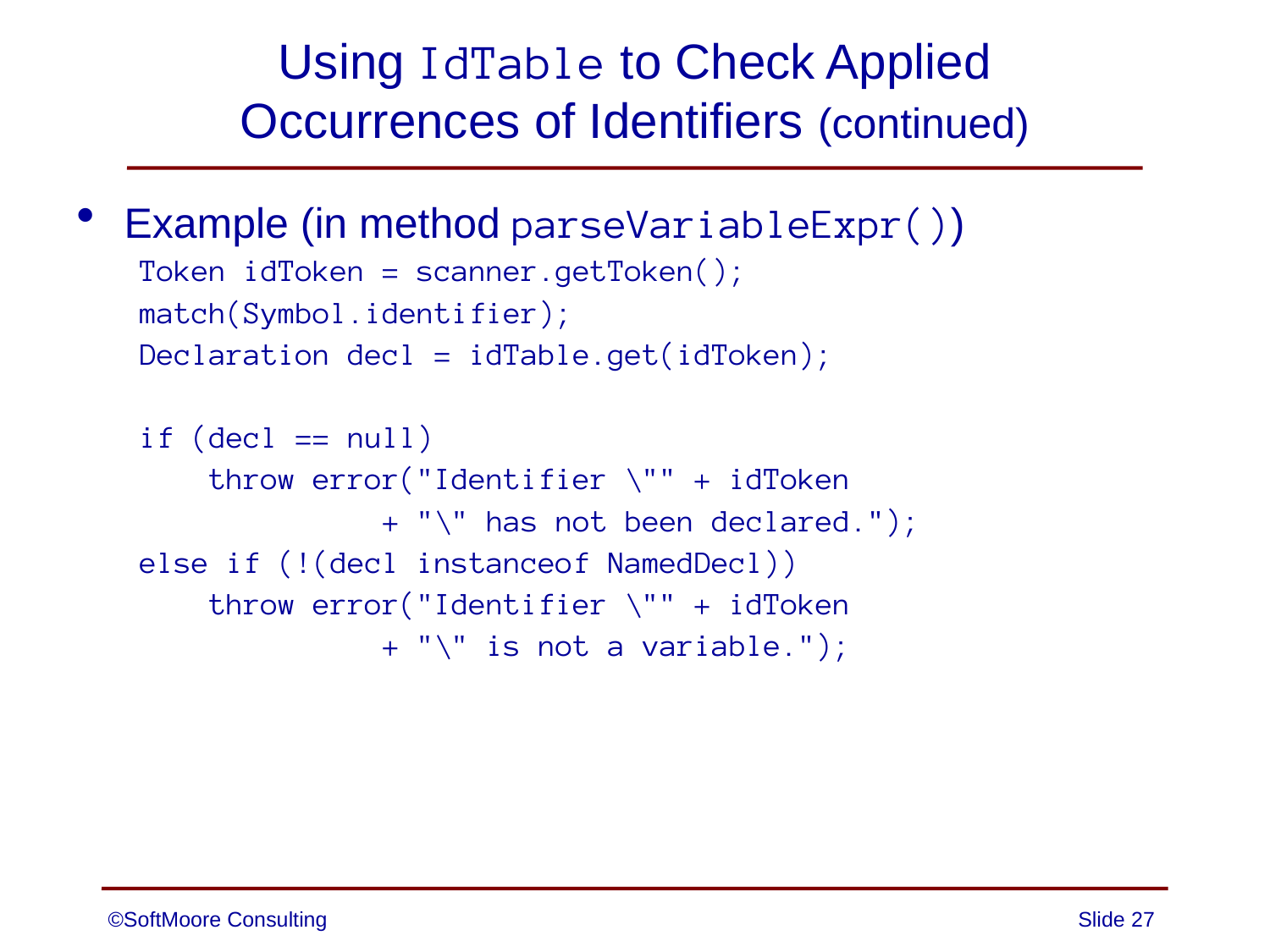

# Using IdTable to Check Applied Occurrences of Identifiers (continued)
Example (in method parseVariableExpr())
Token idToken = scanner.getToken();
match(Symbol.identifier);
Declaration decl = idTable.get(idToken);

if (decl == null)
    throw error("Identifier \"" + idToken
              + "\" has not been declared.");
else if (!(decl instanceof NamedDecl))
    throw error("Identifier \"" + idToken
              + "\" is not a variable.");
©SoftMoore Consulting
Slide 27